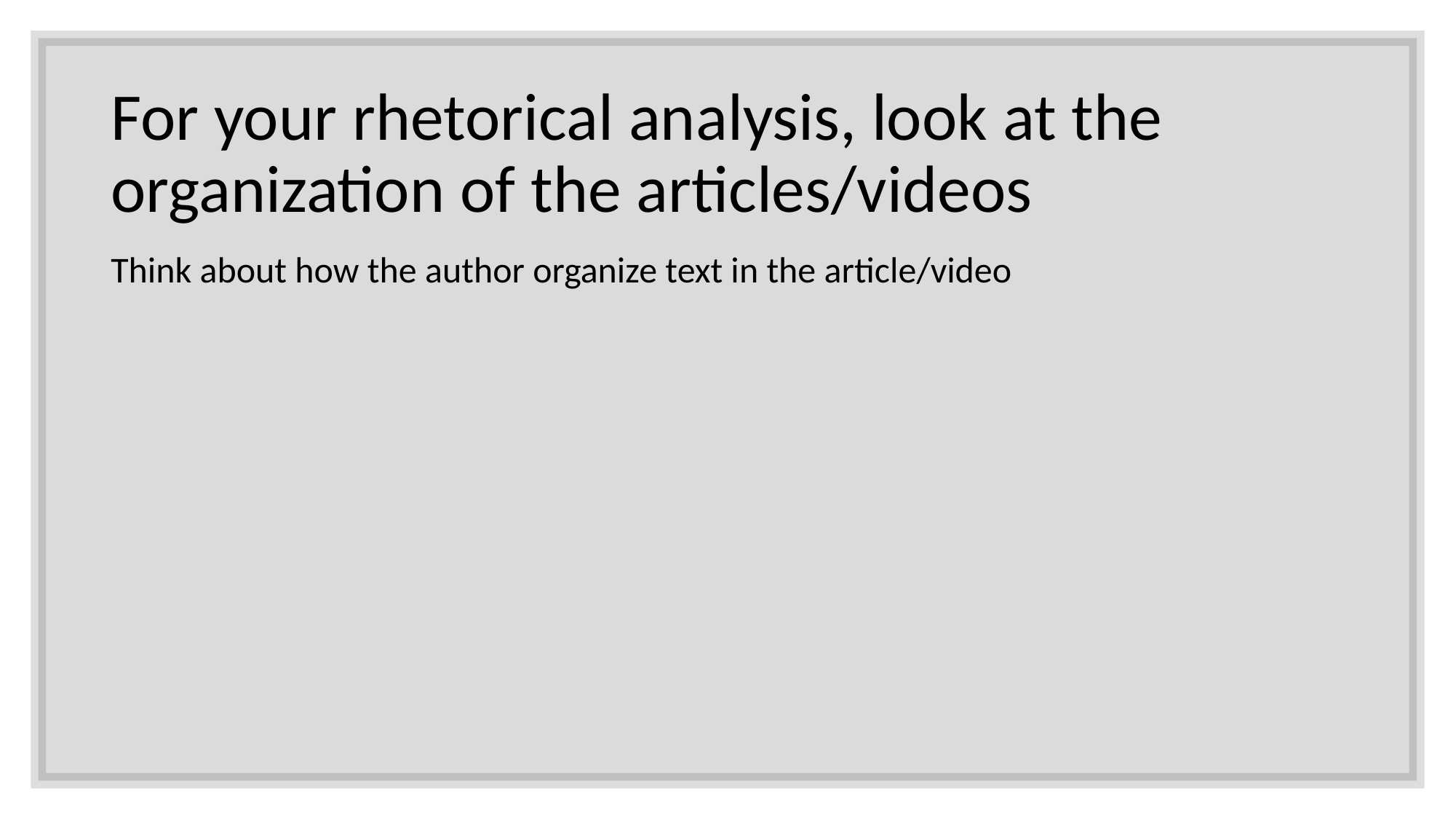

# For your rhetorical analysis, look at the organization of the articles/videos
Think about how the author organize text in the article/video